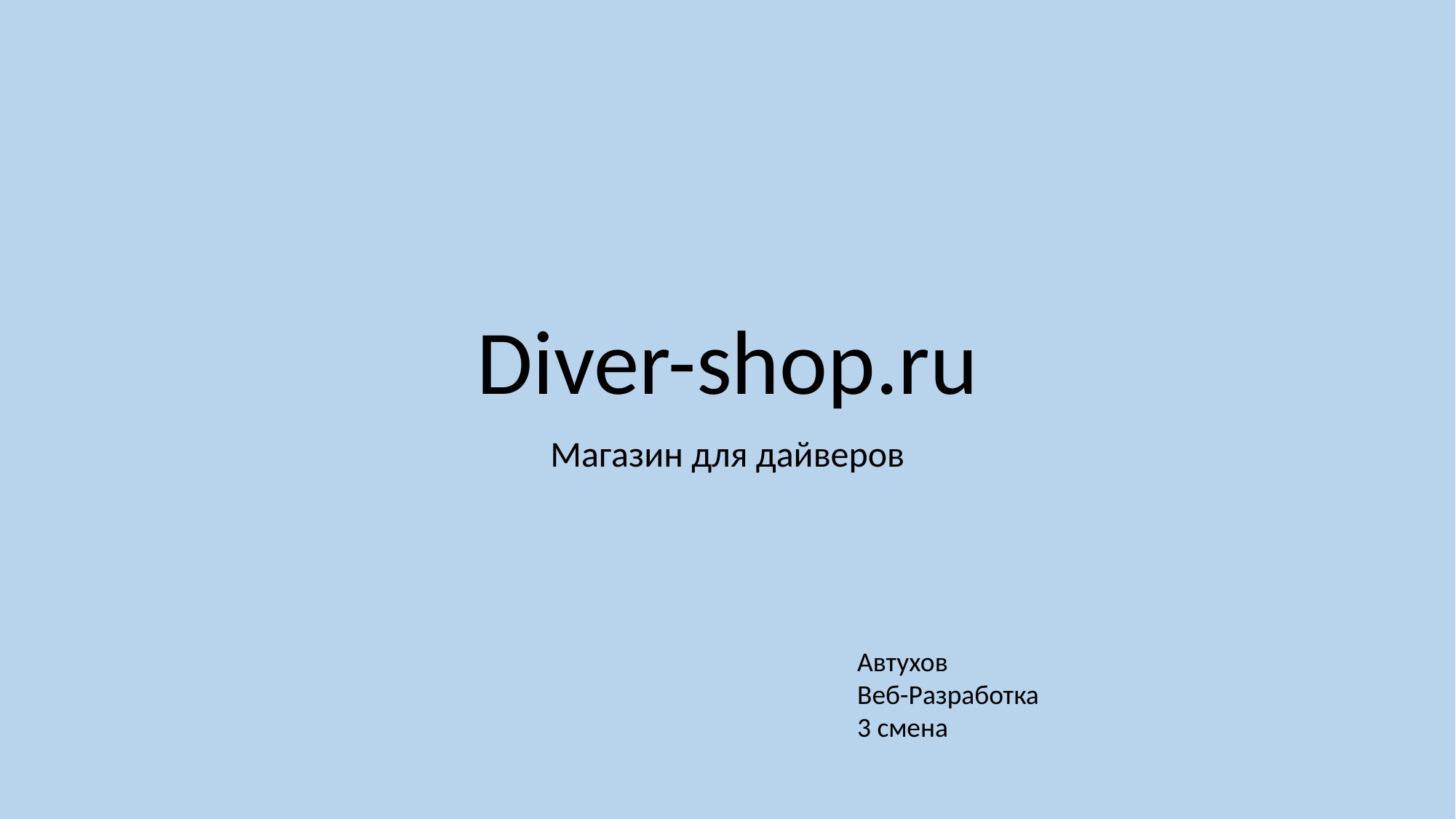

# Diver-shop.ru
Магазин для дайверов
Автухов
Веб-Разработка
3 смена